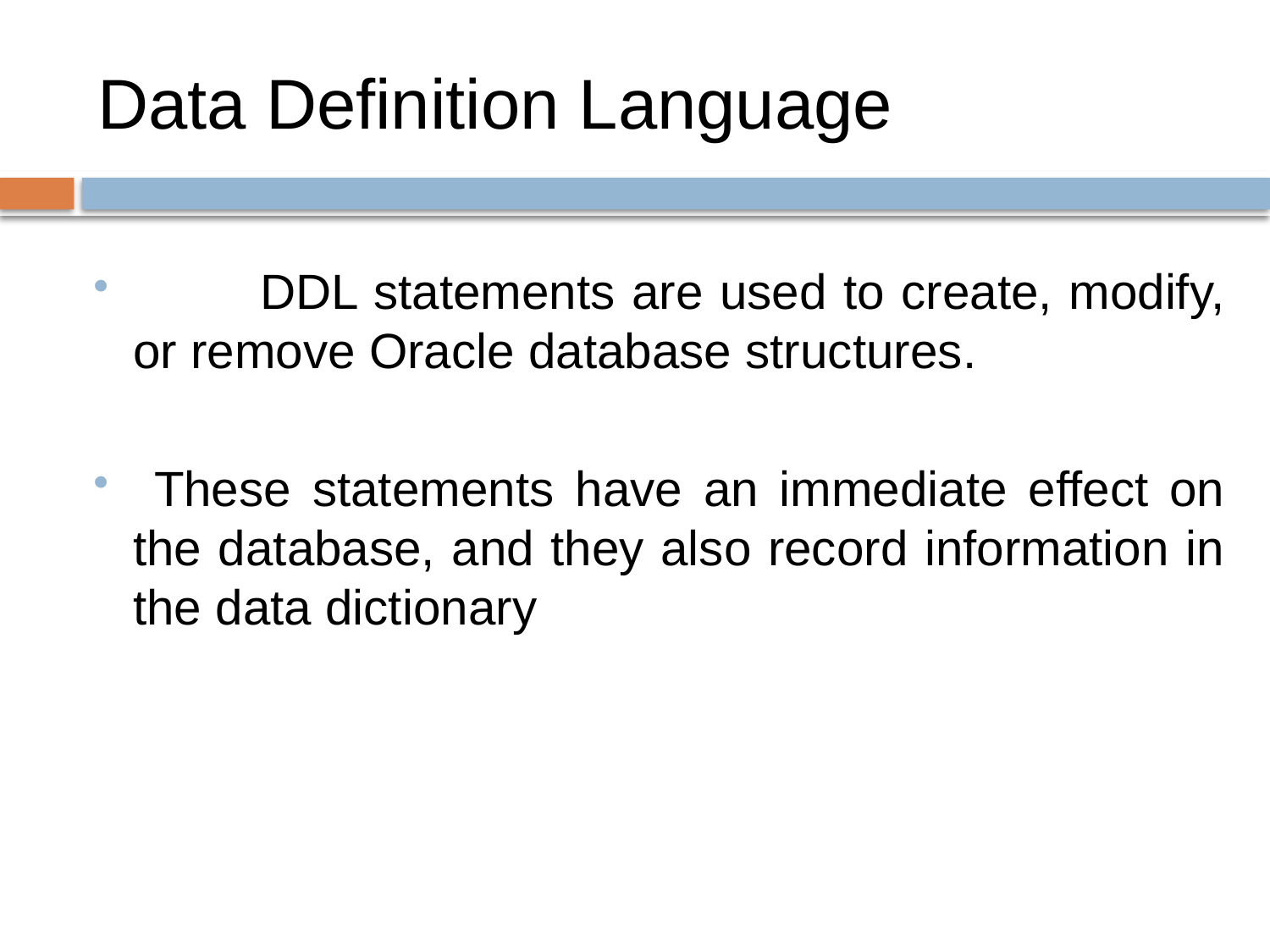

# Data Definition Language
	DDL statements are used to create, modify, or remove Oracle database structures.

 These statements have an immediate effect on the database, and they also record information in the data dictionary